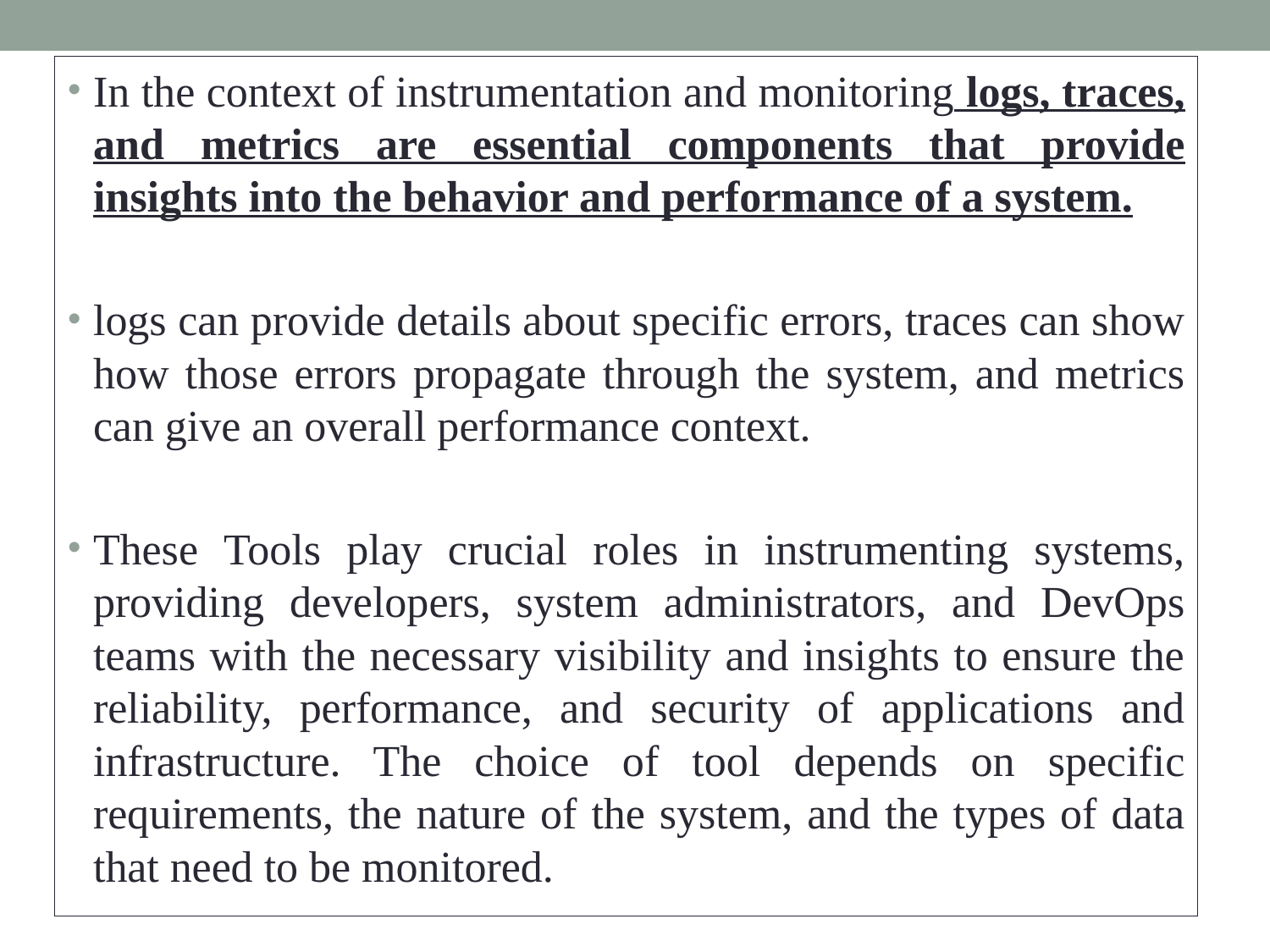

In the context of instrumentation and monitoring logs, traces, and metrics are essential components that provide insights into the behavior and performance of a system.

logs can provide details about specific errors, traces can show how those errors propagate through the system, and metrics can give an overall performance context.

These Tools play crucial roles in instrumenting systems, providing developers, system administrators, and DevOps teams with the necessary visibility and insights to ensure the reliability, performance, and security of applications and infrastructure. The choice of tool depends on specific requirements, the nature of the system, and the types of data that need to be monitored.